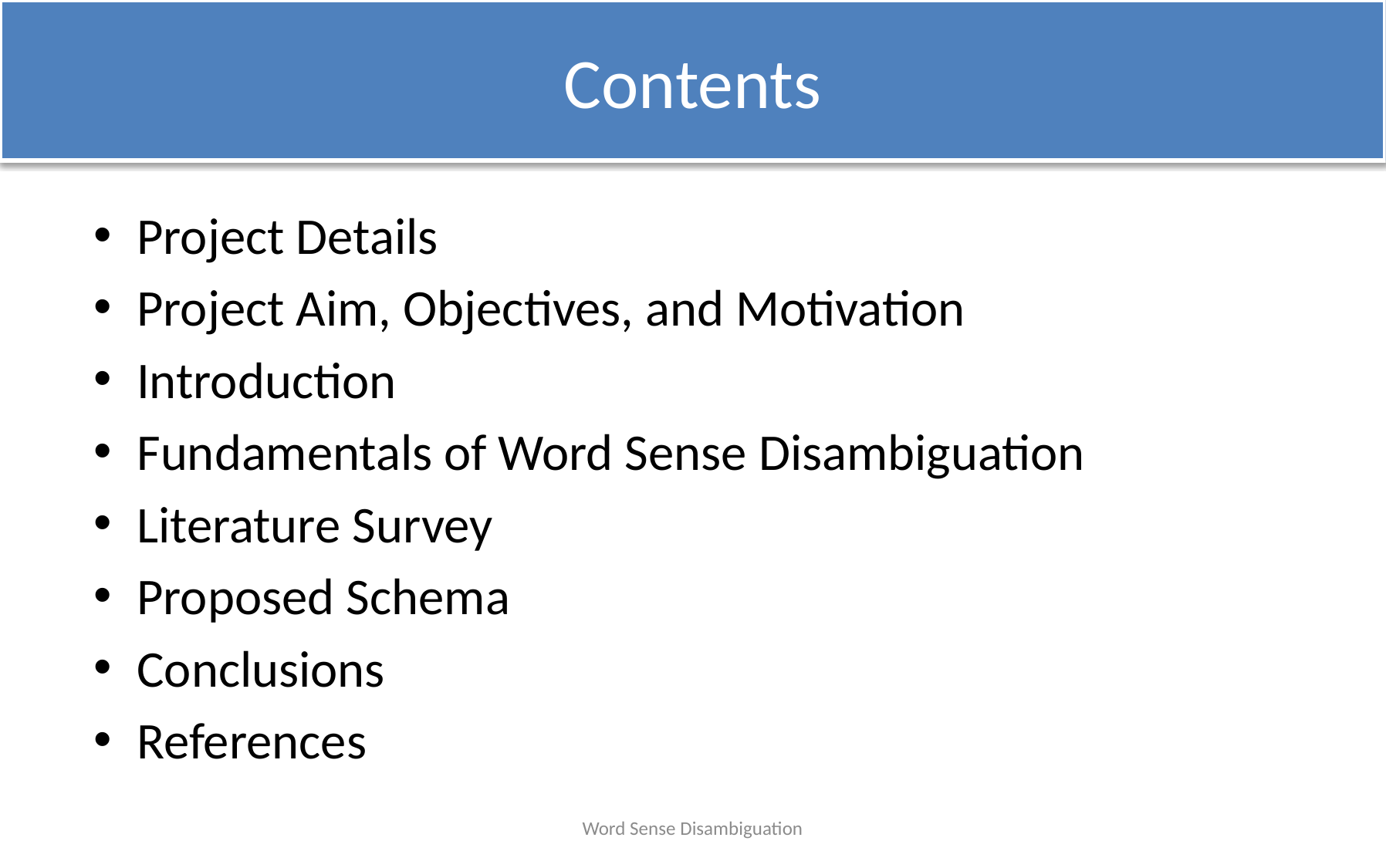

# Contents
Project Details
Project Aim, Objectives, and Motivation
Introduction
Fundamentals of Word Sense Disambiguation
Literature Survey
Proposed Schema
Conclusions
References

Word Sense Disambiguation